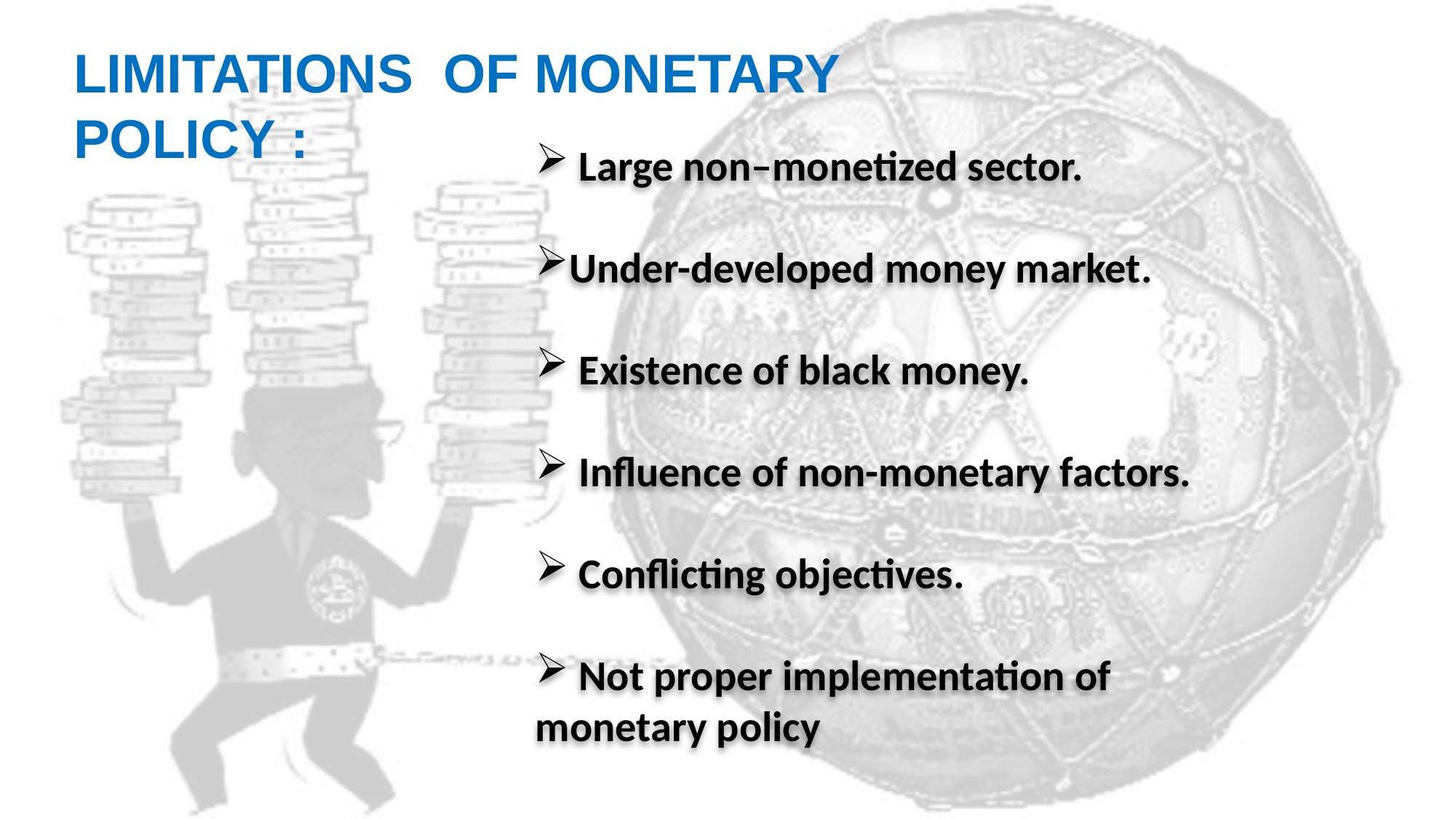

LIMITATIONS  OF MONETARY POLICY :
 Large non–monetized sector.

Under-developed money market.

 Existence of black money.

 Influence of non-monetary factors.

 Conflicting objectives.

 Not proper implementation of   monetary policy